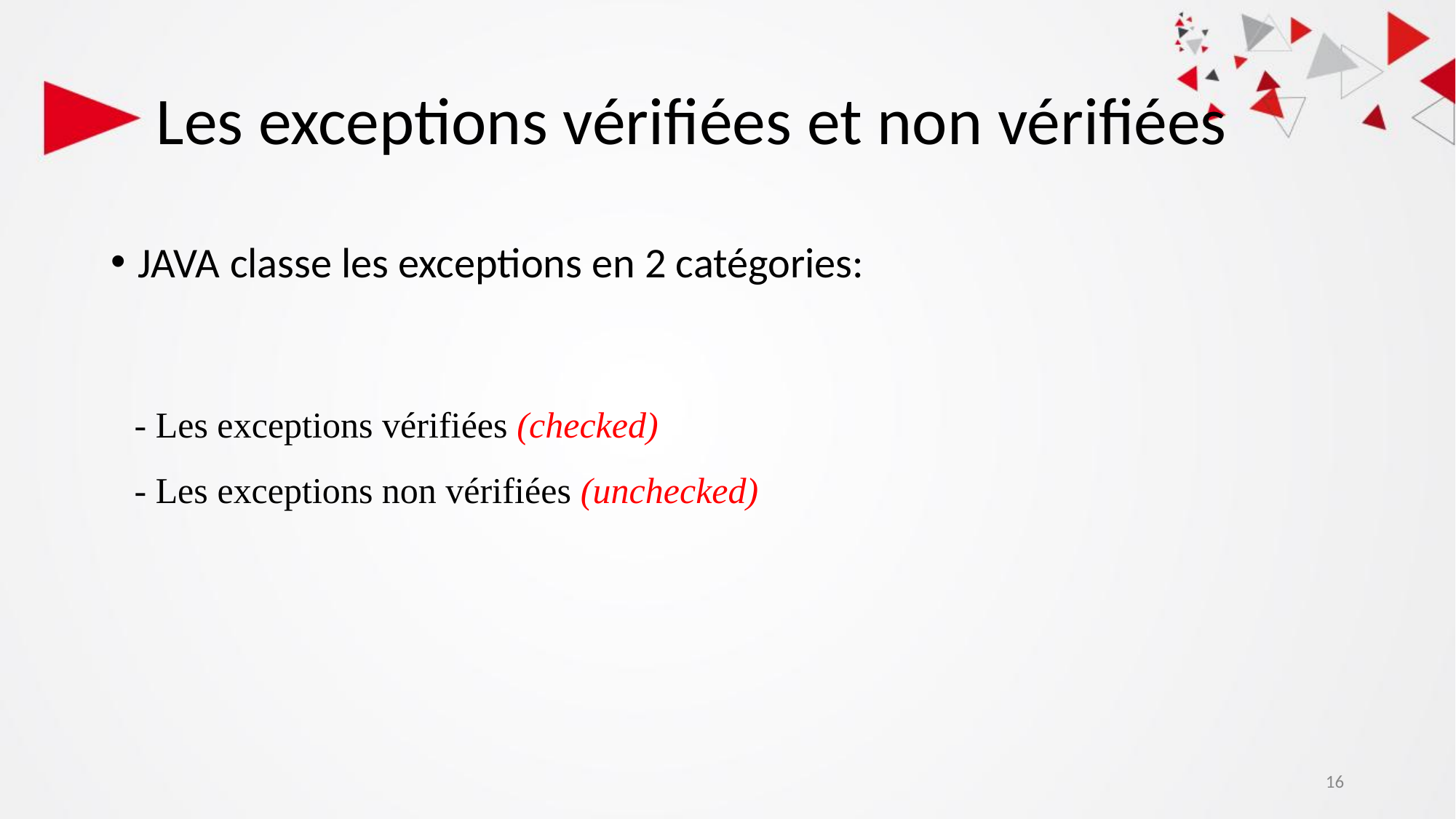

# Les exceptions vérifiées et non vérifiées
JAVA classe les exceptions en 2 catégories:

- Les exceptions vérifiées (checked)
- Les exceptions non vérifiées (unchecked)

16